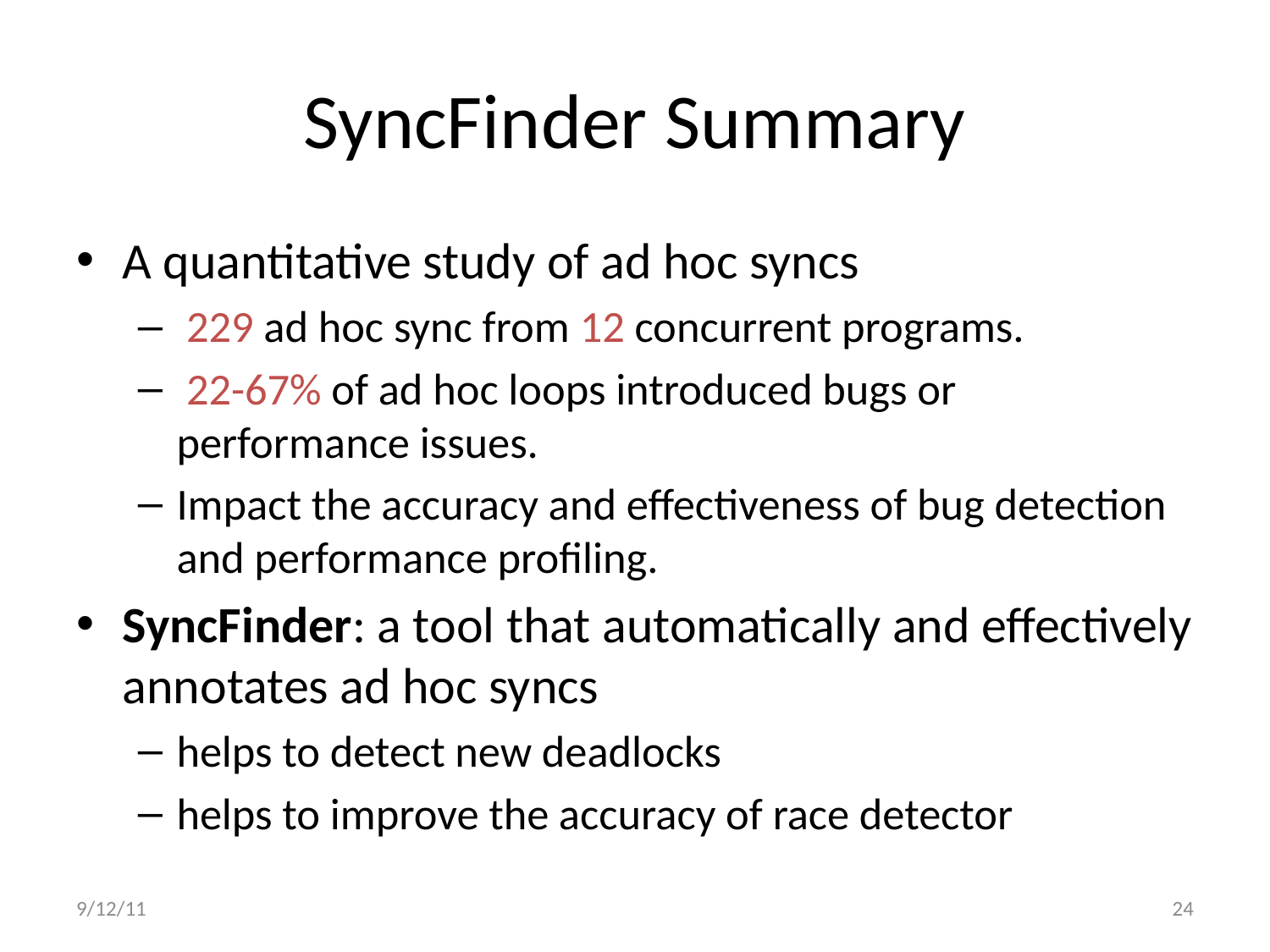

# SyncFinder Summary
A quantitative study of ad hoc syncs
 229 ad hoc sync from 12 concurrent programs.
 22-67% of ad hoc loops introduced bugs or performance issues.
Impact the accuracy and effectiveness of bug detection and performance profiling.
SyncFinder: a tool that automatically and effectively annotates ad hoc syncs
helps to detect new deadlocks
helps to improve the accuracy of race detector
9/12/11
24